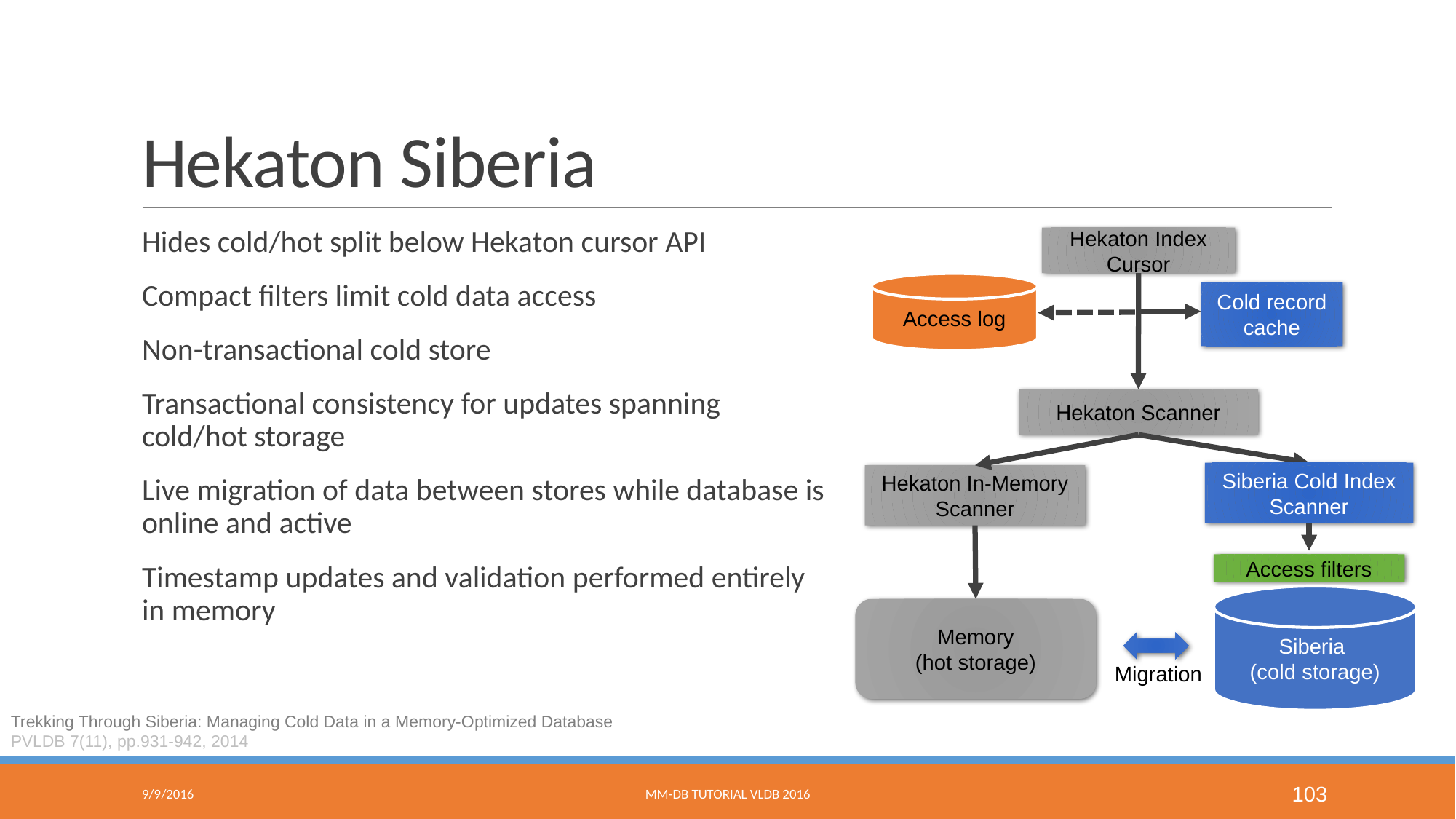

# Hekaton Siberia
Hides cold/hot split below Hekaton cursor API
Compact filters limit cold data access
Non-transactional cold store
Transactional consistency for updates spanning cold/hot storage
Live migration of data between stores while database is online and active
Timestamp updates and validation performed entirely in memory

Hekaton Index Cursor
Access log
Cold record cache
Hekaton Scanner
Siberia Cold Index Scanner
Hekaton In-Memory Scanner
Access filters
Siberia
(cold storage)
Memory
(hot storage)

Migration
Trekking Through Siberia: Managing Cold Data in a Memory-Optimized Database
PVLDB 7(11), pp.931-942, 2014
9/9/2016
MM-DB Tutorial VLDB 2016
103